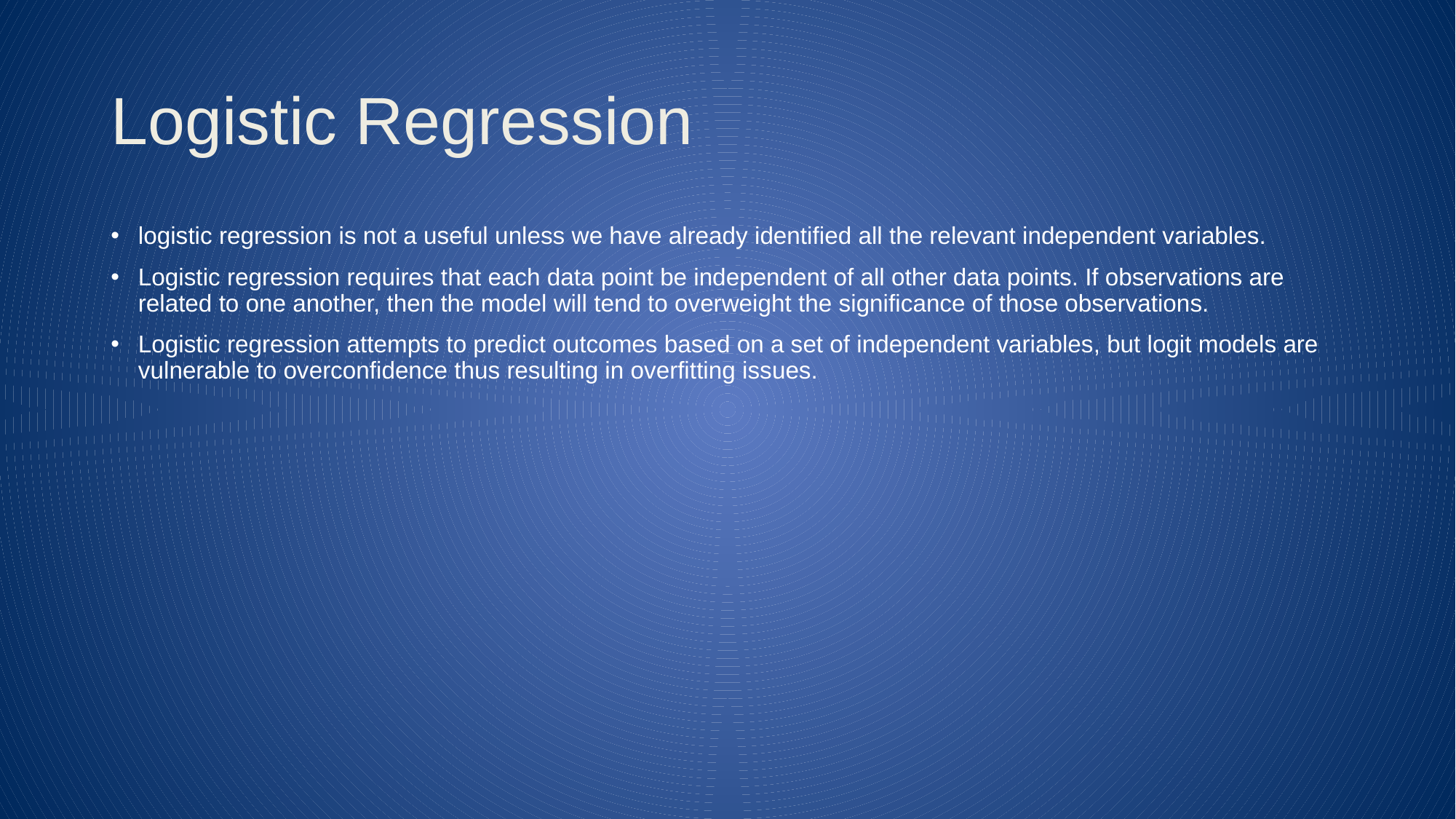

# Logistic Regression
logistic regression is not a useful unless we have already identified all the relevant independent variables.
Logistic regression requires that each data point be independent of all other data points. If observations are related to one another, then the model will tend to overweight the significance of those observations.
Logistic regression attempts to predict outcomes based on a set of independent variables, but logit models are vulnerable to overconfidence thus resulting in overfitting issues.